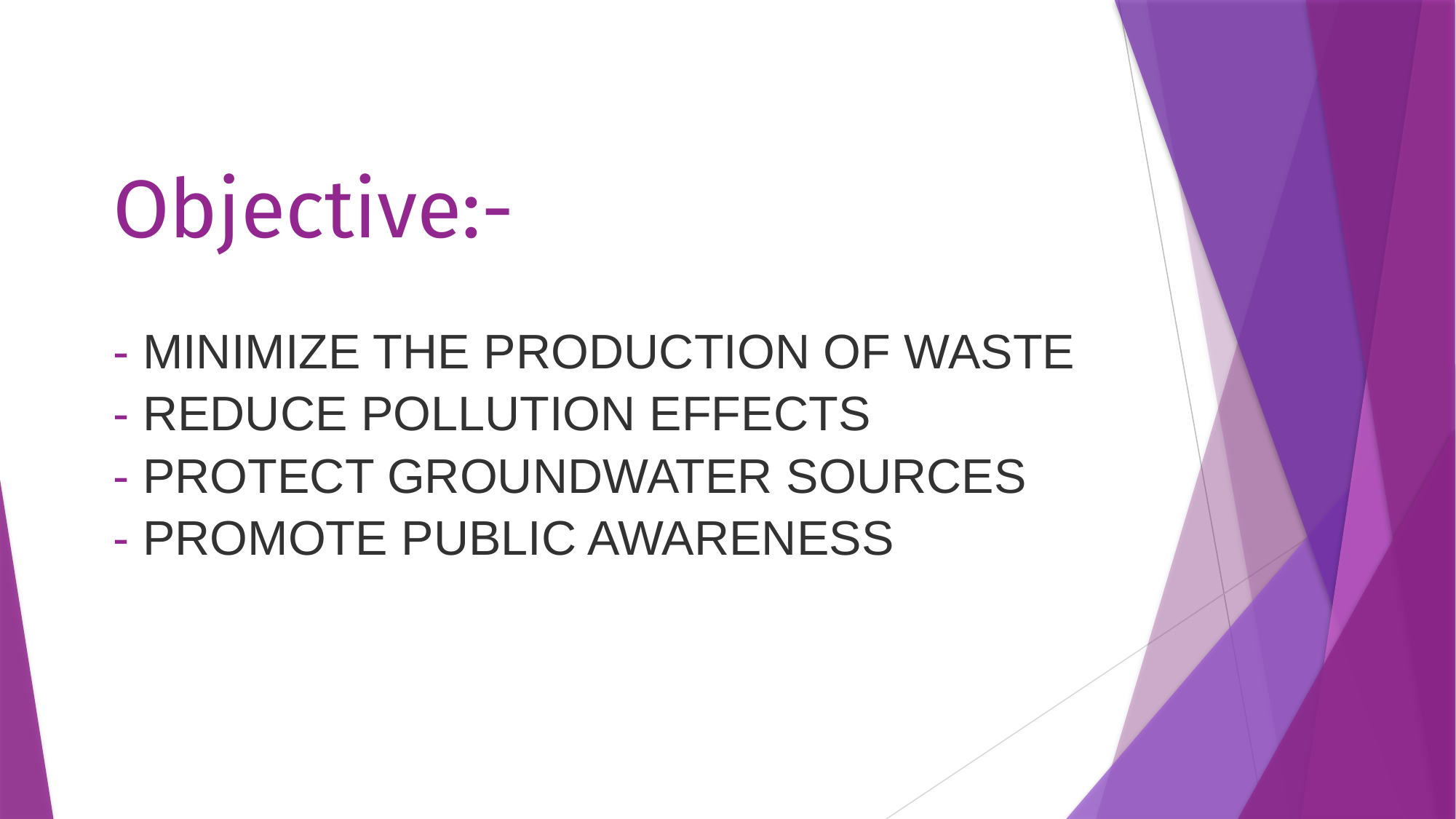

# Objective:- - MINIMIZE THE PRODUCTION OF WASTE - REDUCE POLLUTION EFFECTS - PROTECT GROUNDWATER SOURCES - PROMOTE PUBLIC AWARENESS